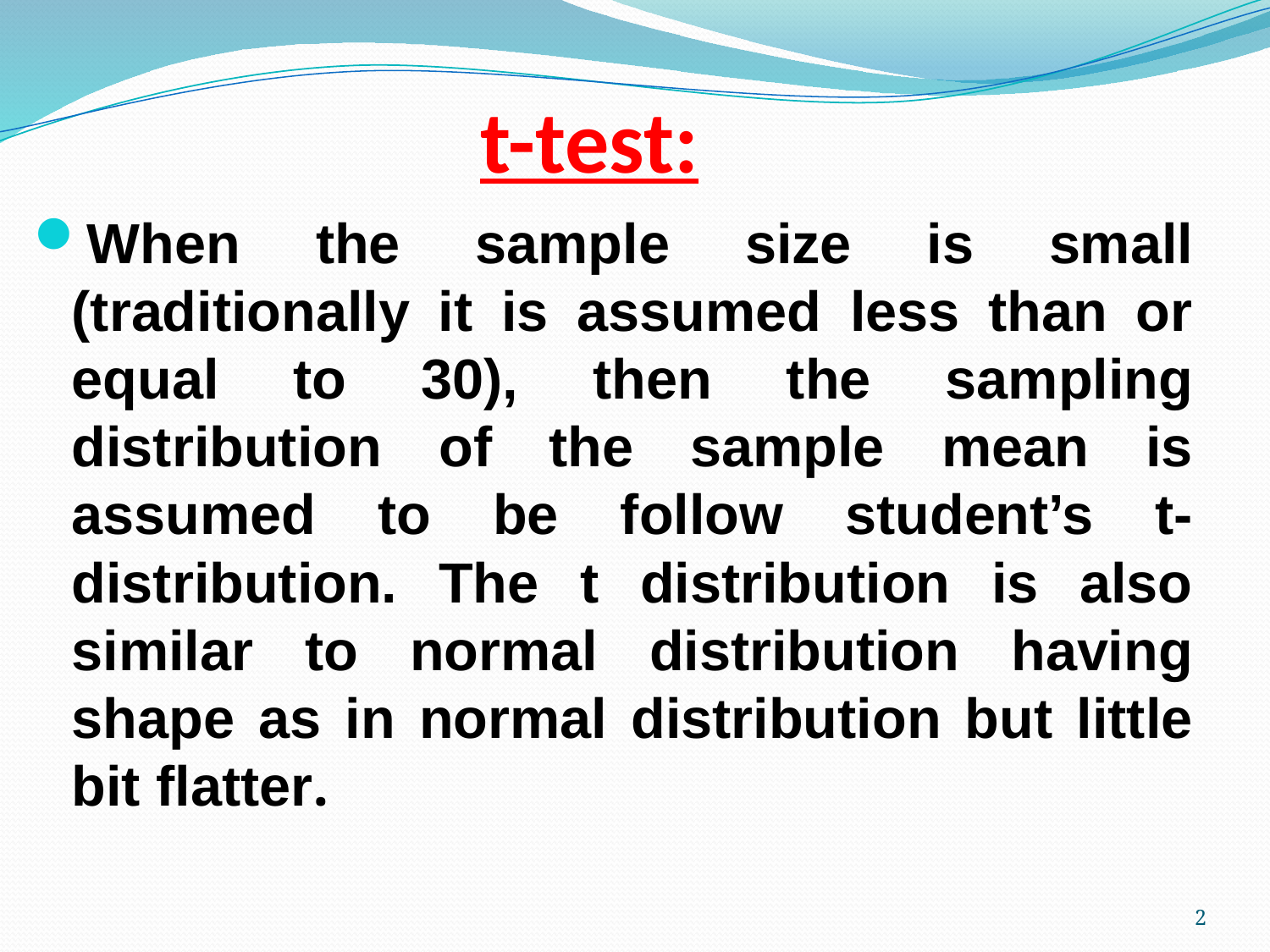

# t-test:
When the sample size is small (traditionally it is assumed less than or equal to 30), then the sampling distribution of the sample mean is assumed to be follow student’s t-distribution. The t distribution is also similar to normal distribution having shape as in normal distribution but little bit flatter.

2